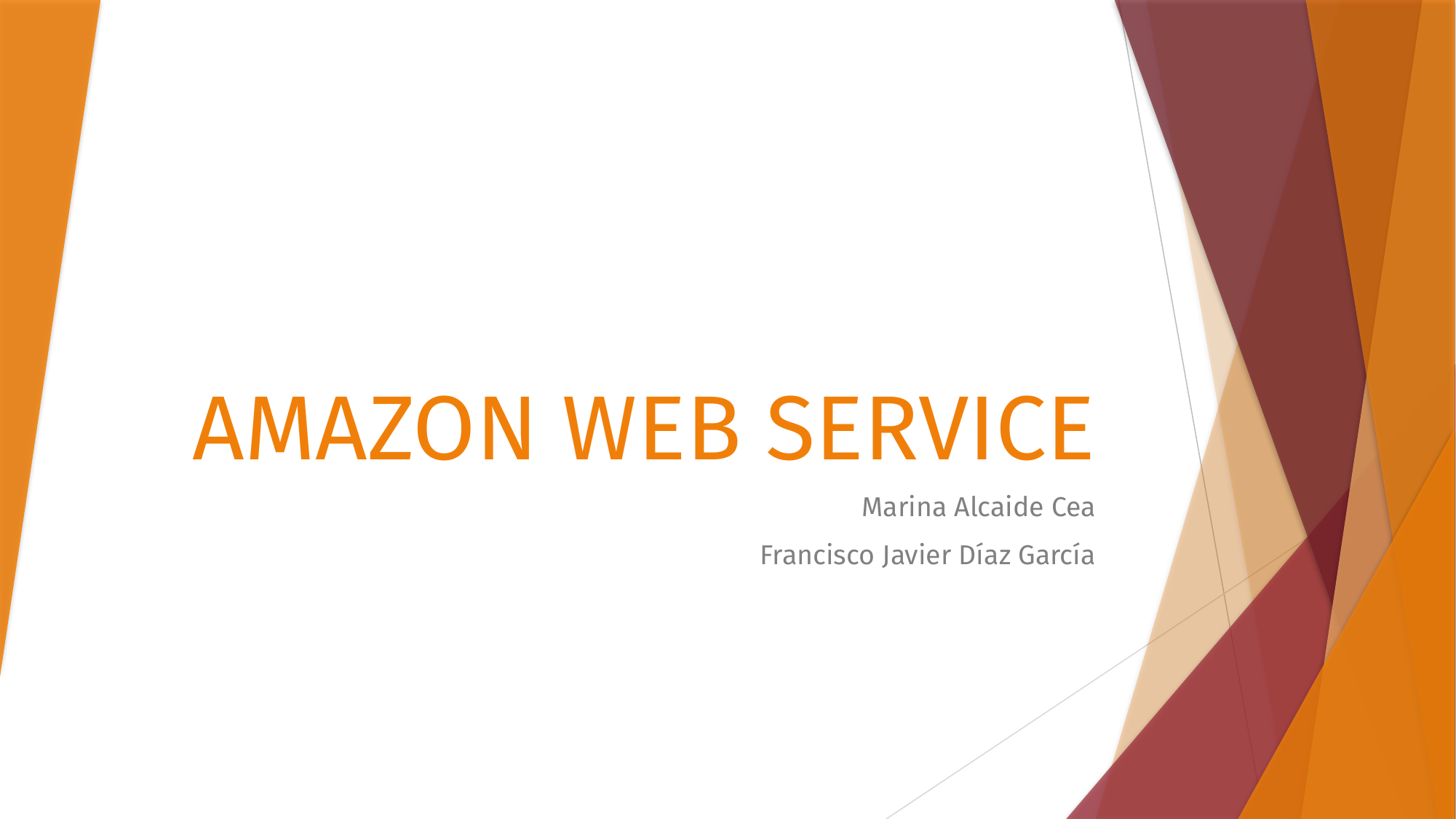

# AMAZON WEB SERVICE
Marina Alcaide Cea
Francisco Javier Díaz García